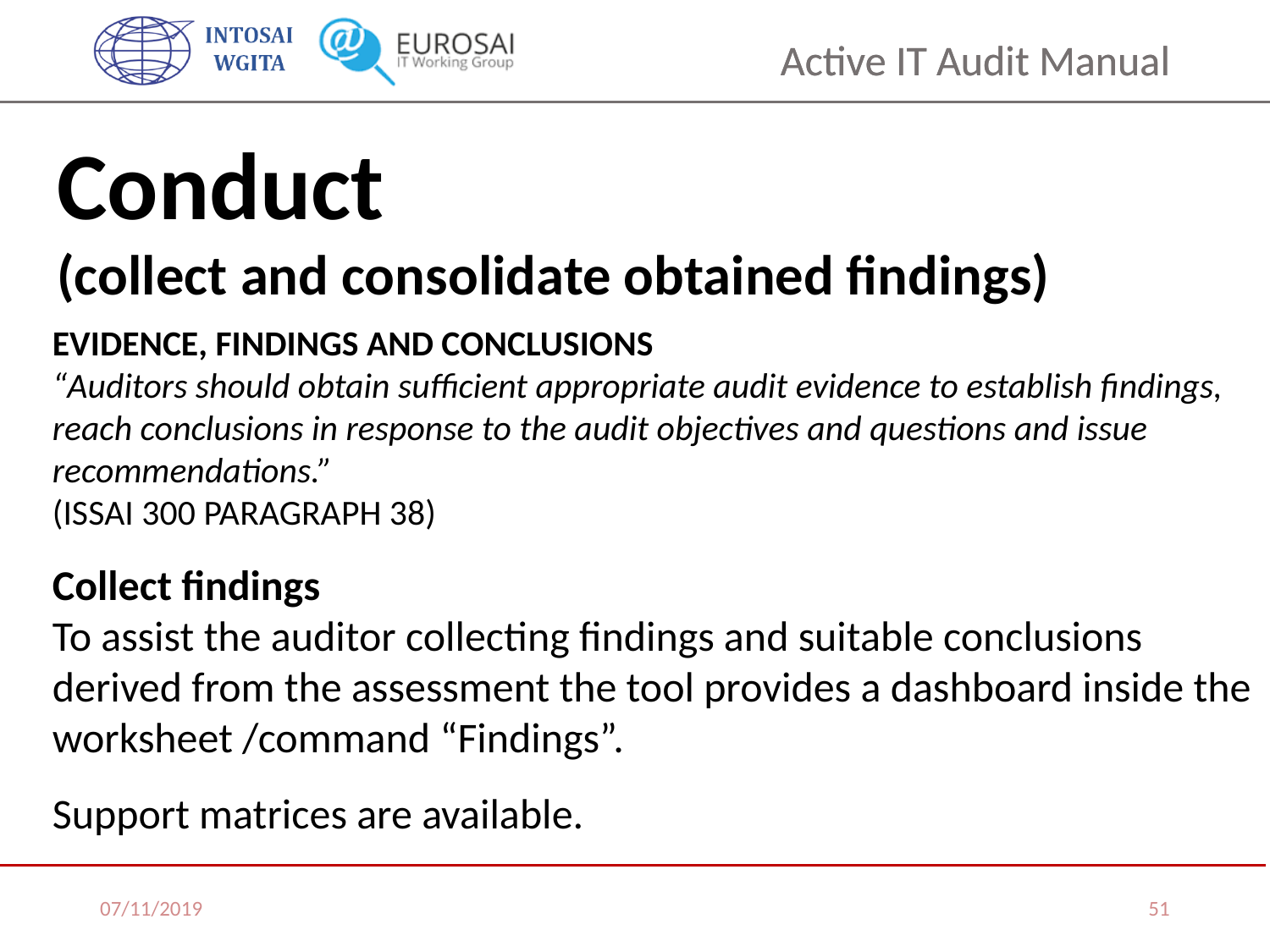

Conduct
(collect and consolidate obtained findings)
Evidence, findings and conclusions
“Auditors should obtain sufficient appropriate audit evidence to establish findings, reach conclusions in response to the audit objectives and questions and issue recommendations.”
(ISSAI 300 paragraph 38)

Collect findings
To assist the auditor collecting findings and suitable conclusions derived from the assessment the tool provides a dashboard inside the worksheet /command “Findings”.

Support matrices are available.
07/11/2019

51